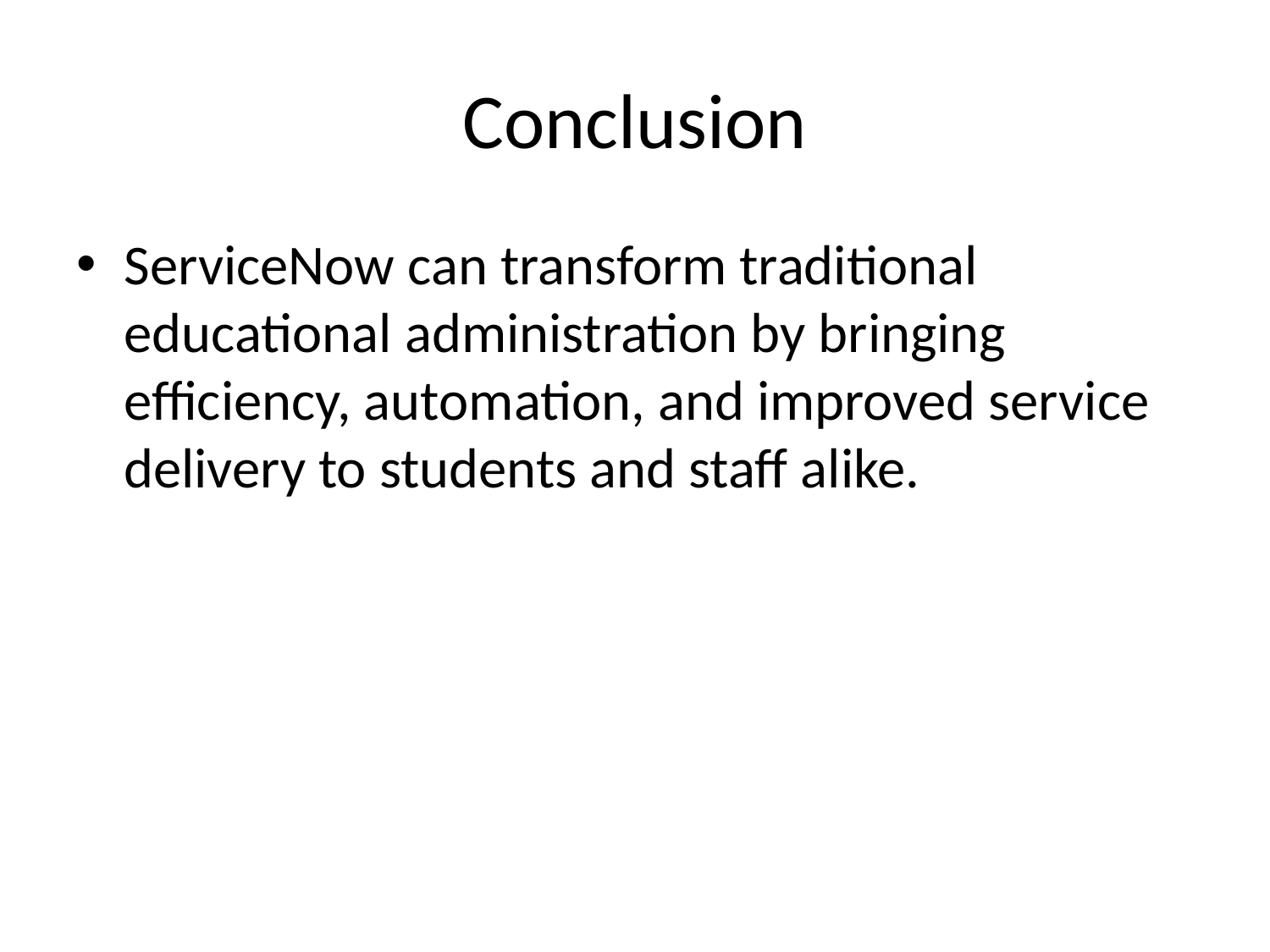

# Conclusion
ServiceNow can transform traditional educational administration by bringing efficiency, automation, and improved service delivery to students and staff alike.